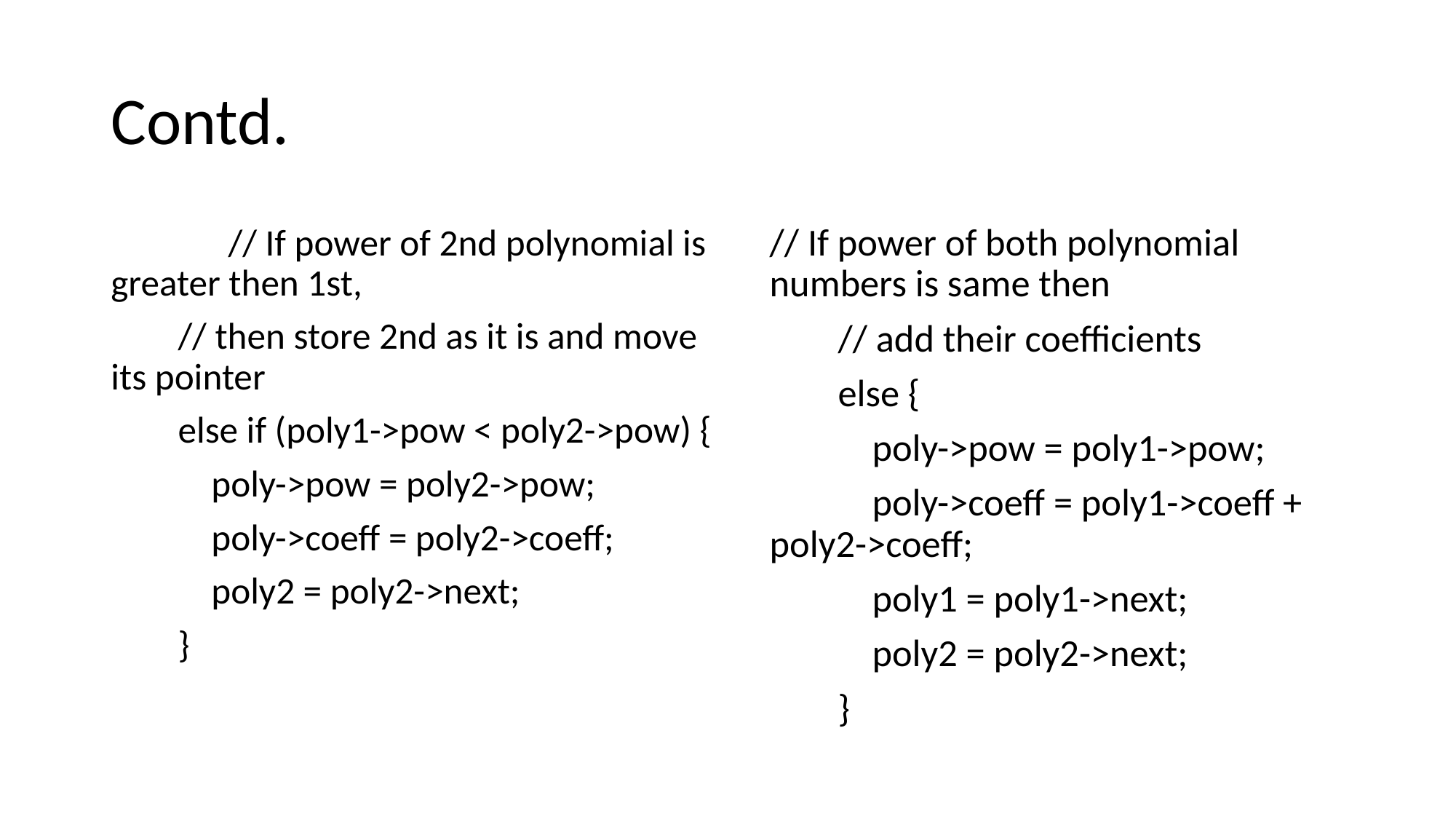

# Contd.
// If power of both polynomial numbers is same then
        // add their coefficients
        else {
            poly->pow = poly1->pow;
            poly->coeff = poly1->coeff + poly2->coeff;
            poly1 = poly1->next;
            poly2 = poly2->next;
        }
              // If power of 2nd polynomial is greater then 1st,
        // then store 2nd as it is and move its pointer
        else if (poly1->pow < poly2->pow) {
            poly->pow = poly2->pow;
            poly->coeff = poly2->coeff;
            poly2 = poly2->next;
        }